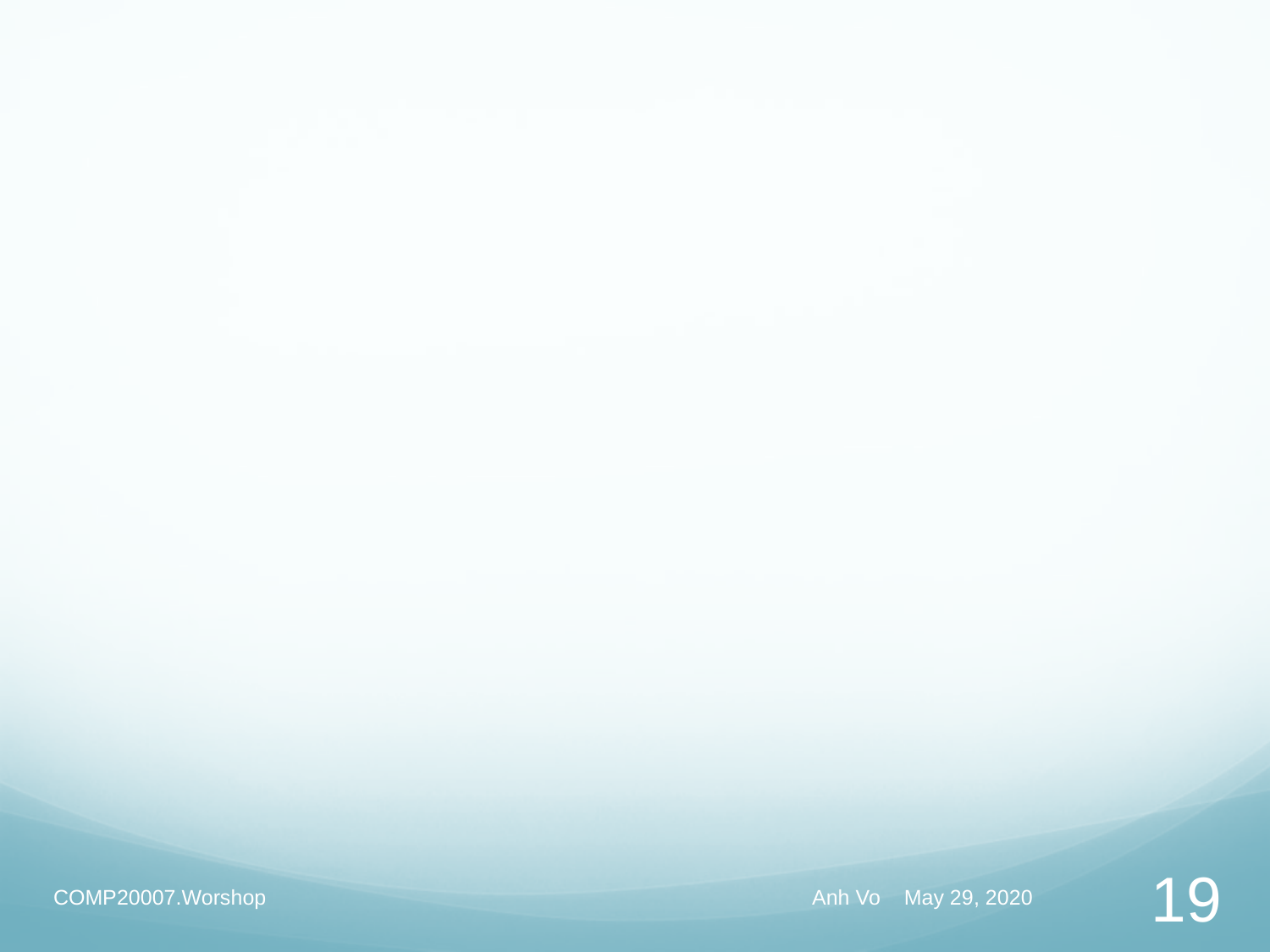

#

COMP20007.Worshop
Anh Vo    May 29, 2020
19